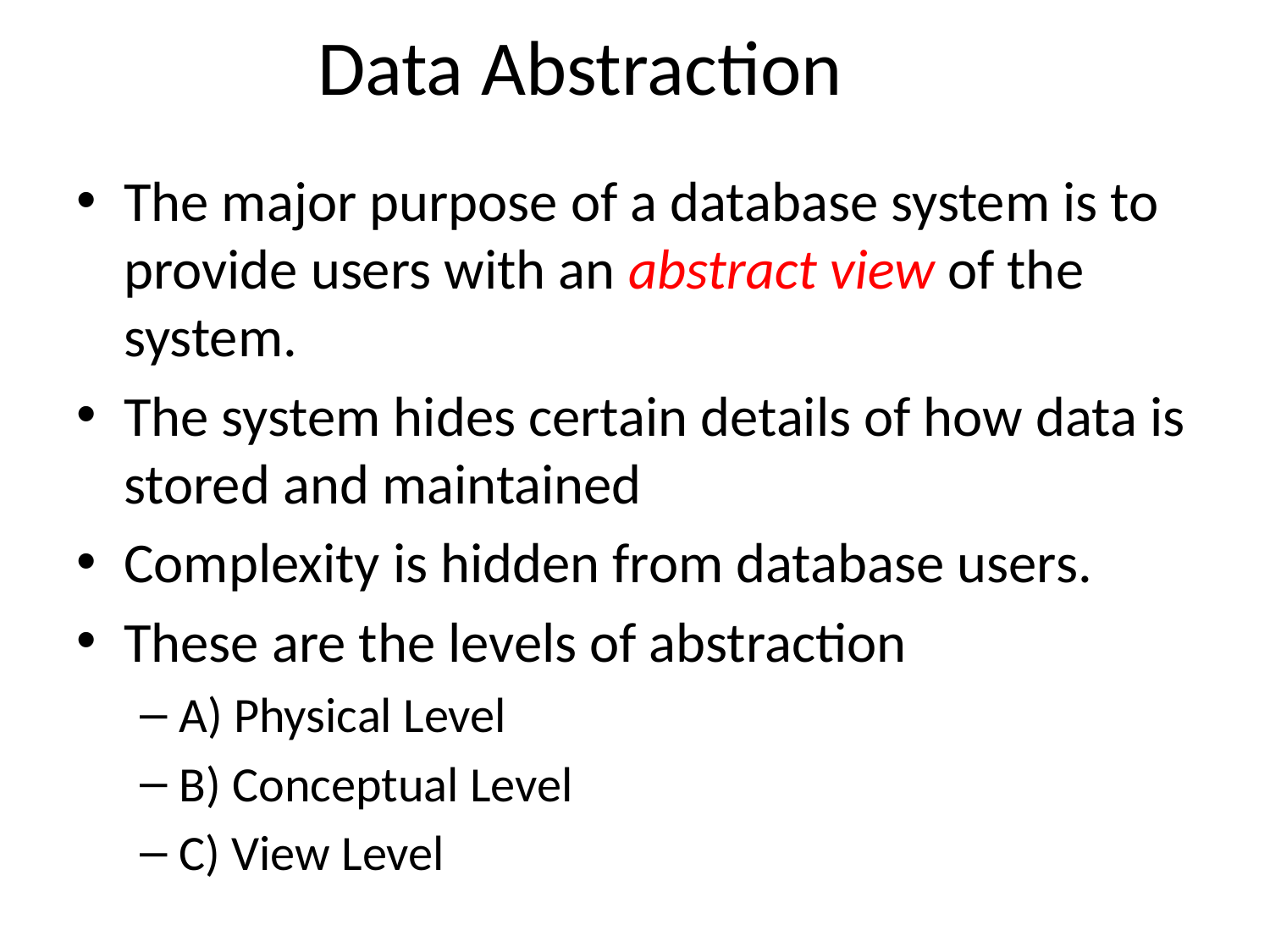

# Data Abstraction
The major purpose of a database system is to provide users with an abstract view of the system.
The system hides certain details of how data is stored and maintained
Complexity is hidden from database users.
These are the levels of abstraction
A) Physical Level
B) Conceptual Level
C) View Level